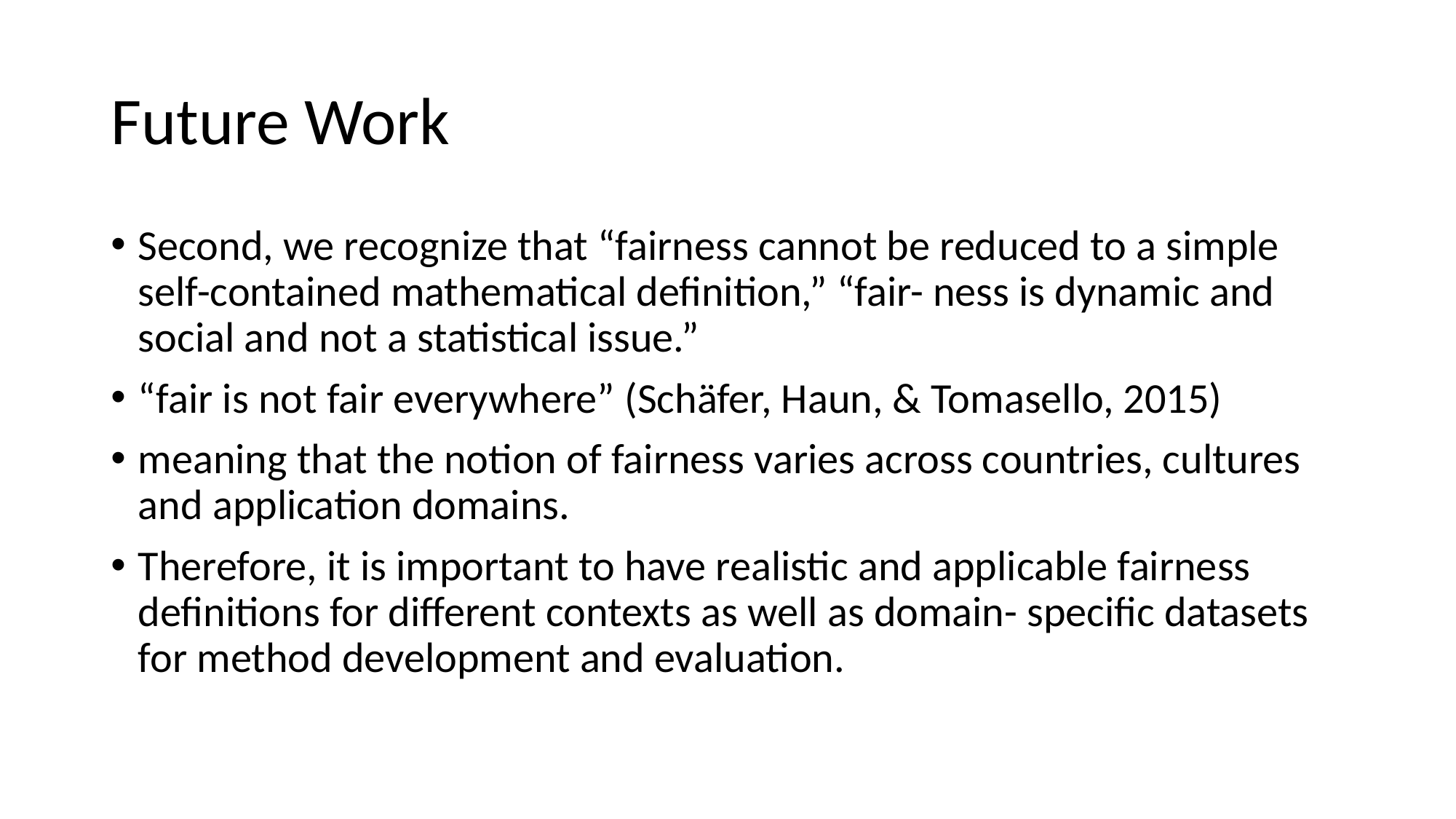

# Future Work
Second, we recognize that “fairness cannot be reduced to a simple self-contained mathematical definition,” “fair- ness is dynamic and social and not a statistical issue.”
“fair is not fair everywhere” (Schäfer, Haun, & Tomasello, 2015)
meaning that the notion of fairness varies across countries, cultures and application domains.
Therefore, it is important to have realistic and applicable fairness definitions for different contexts as well as domain- specific datasets for method development and evaluation.